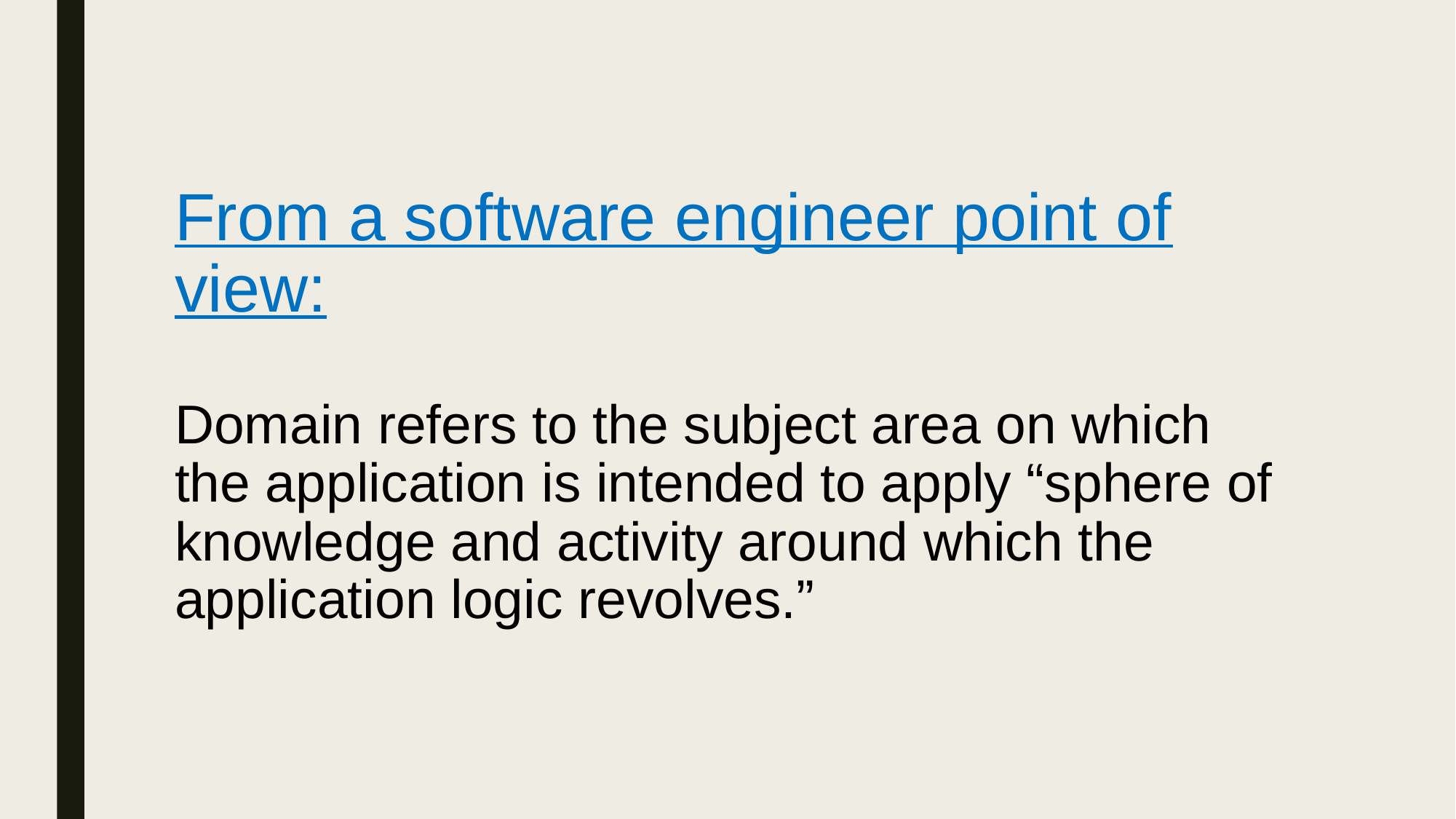

# From a software engineer point of view: Domain refers to the subject area on which the application is intended to apply “sphere of knowledge and activity around which the application logic revolves.”